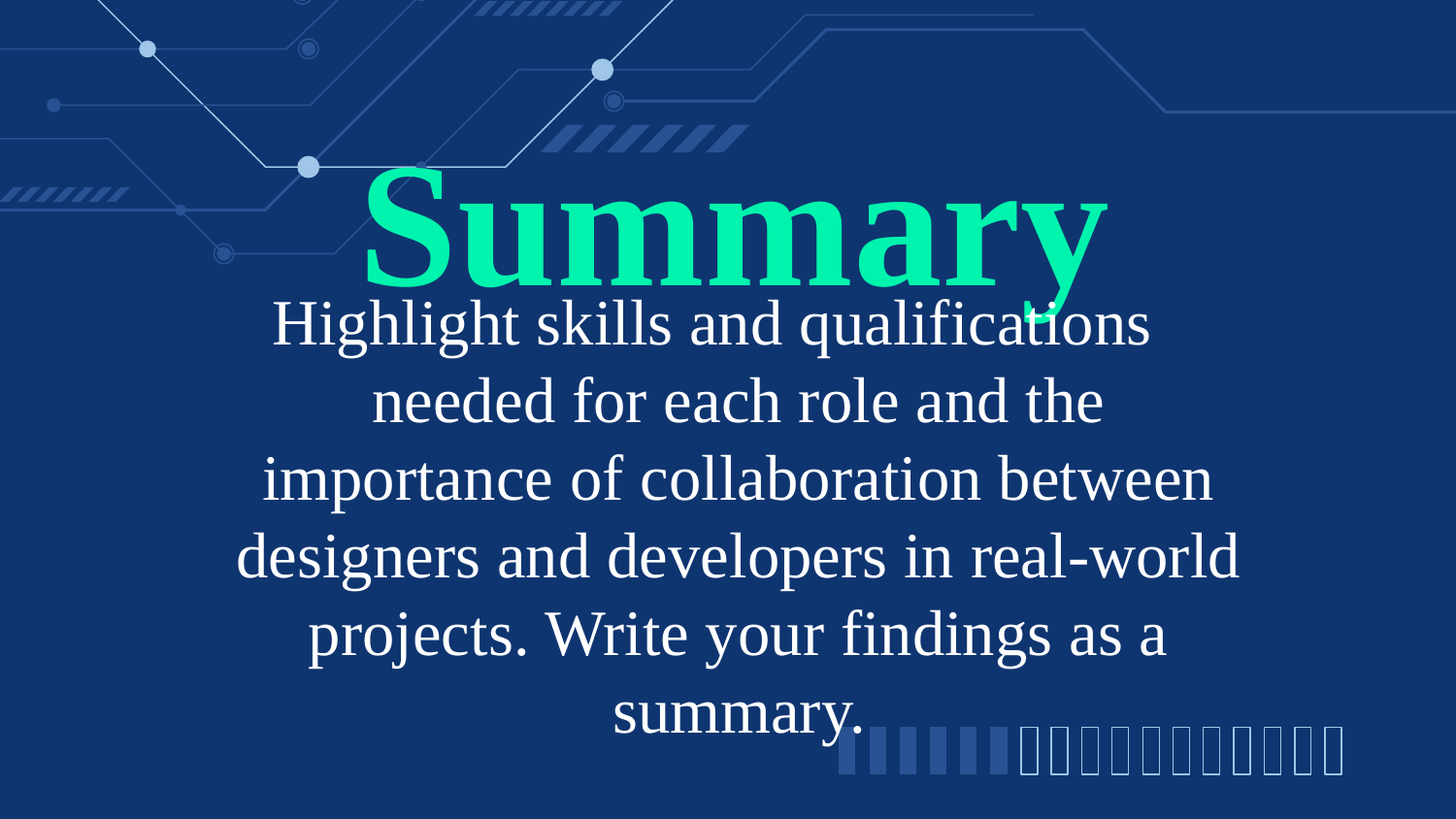

# Summary
Highlight skills and qualifications needed for each role and the importance of collaboration between designers and developers in real-world projects. Write your findings as a summary.